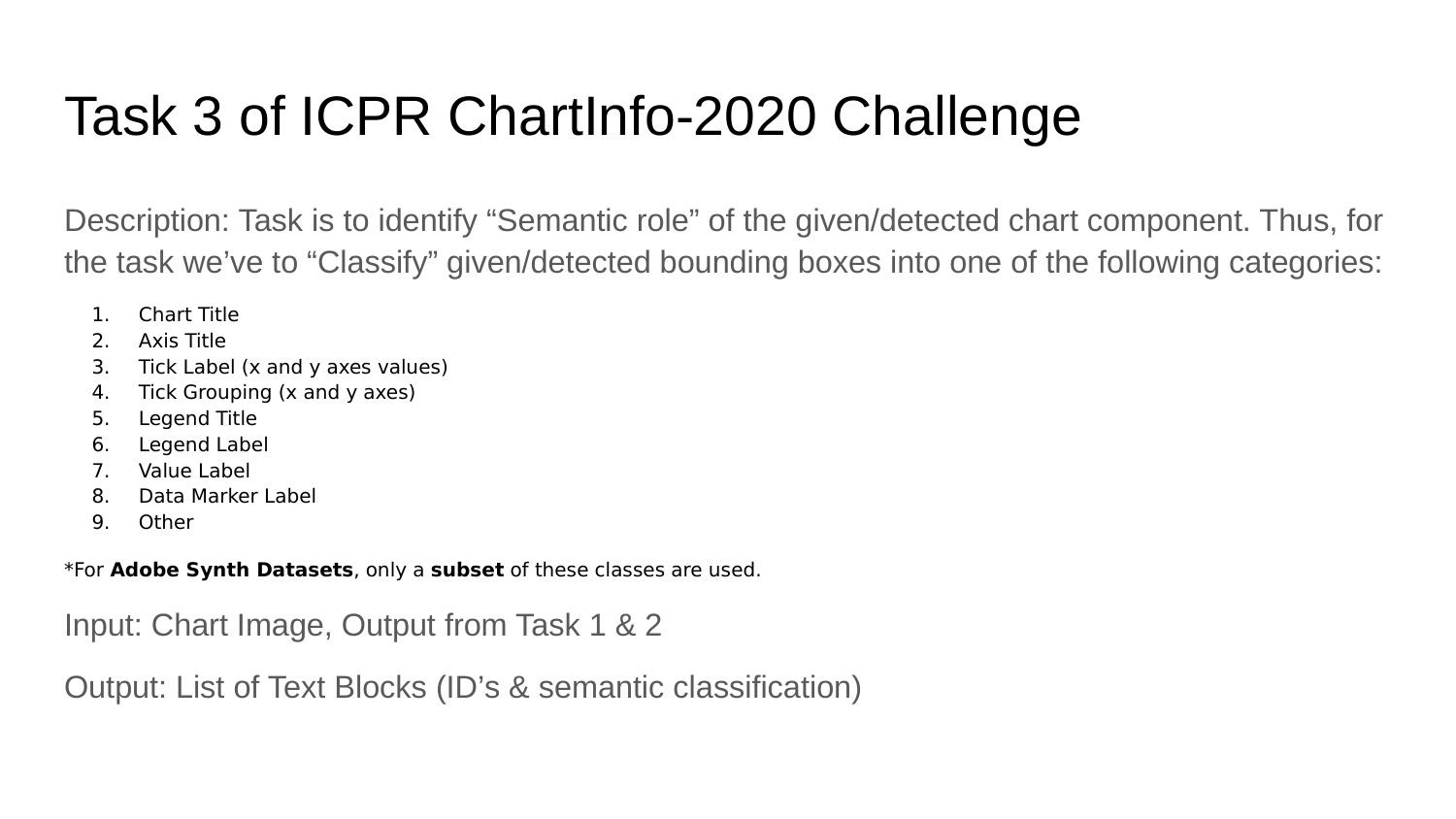

# Task 3 of ICPR ChartInfo-2020 Challenge
Description: Task is to identify “Semantic role” of the given/detected chart component. Thus, for the task we’ve to “Classify” given/detected bounding boxes into one of the following categories:
Chart Title
Axis Title
Tick Label (x and y axes values)
Tick Grouping (x and y axes)
Legend Title
Legend Label
Value Label
Data Marker Label
Other
*For Adobe Synth Datasets, only a subset of these classes are used.
Input: Chart Image, Output from Task 1 & 2
Output: List of Text Blocks (ID’s & semantic classification)